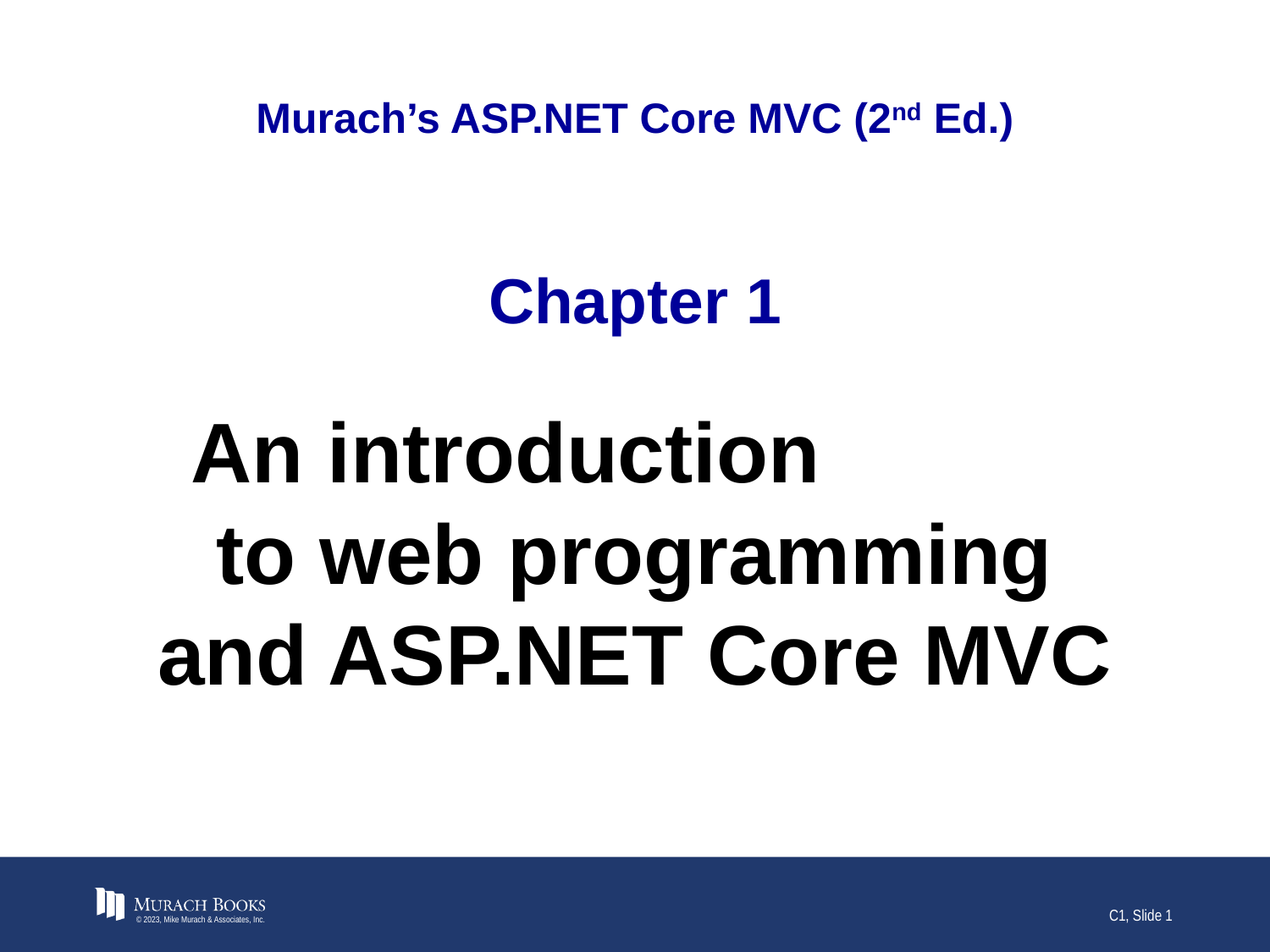

# Murach’s ASP.NET Core MVC (2nd Ed.)
Chapter 1
An introduction            to web programming and ASP.NET Core MVC
© 2023, Mike Murach & Associates, Inc.

C1, Slide 1